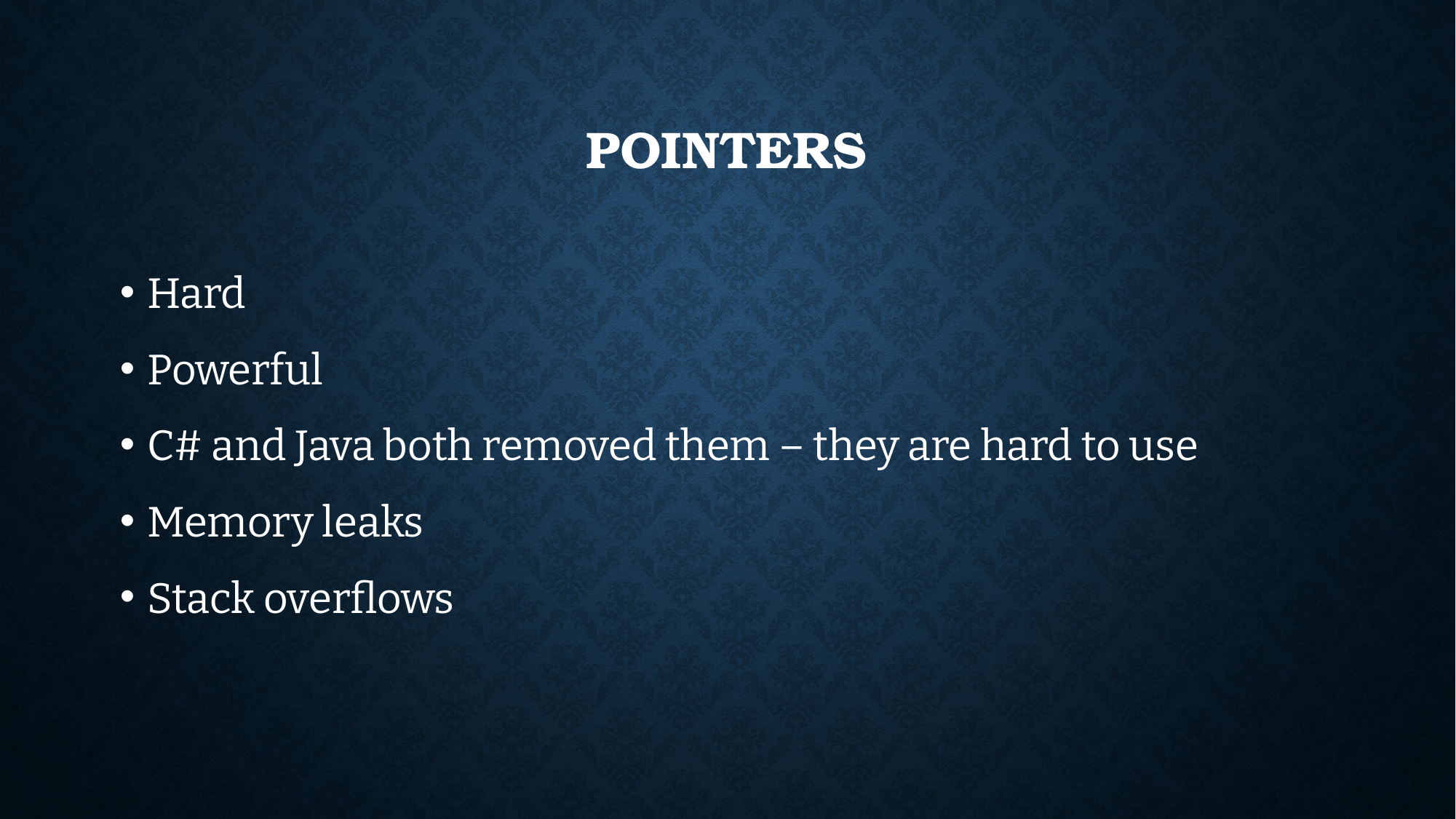

# pointers
Hard
Powerful
C# and Java both removed them – they are hard to use
Memory leaks
Stack overflows